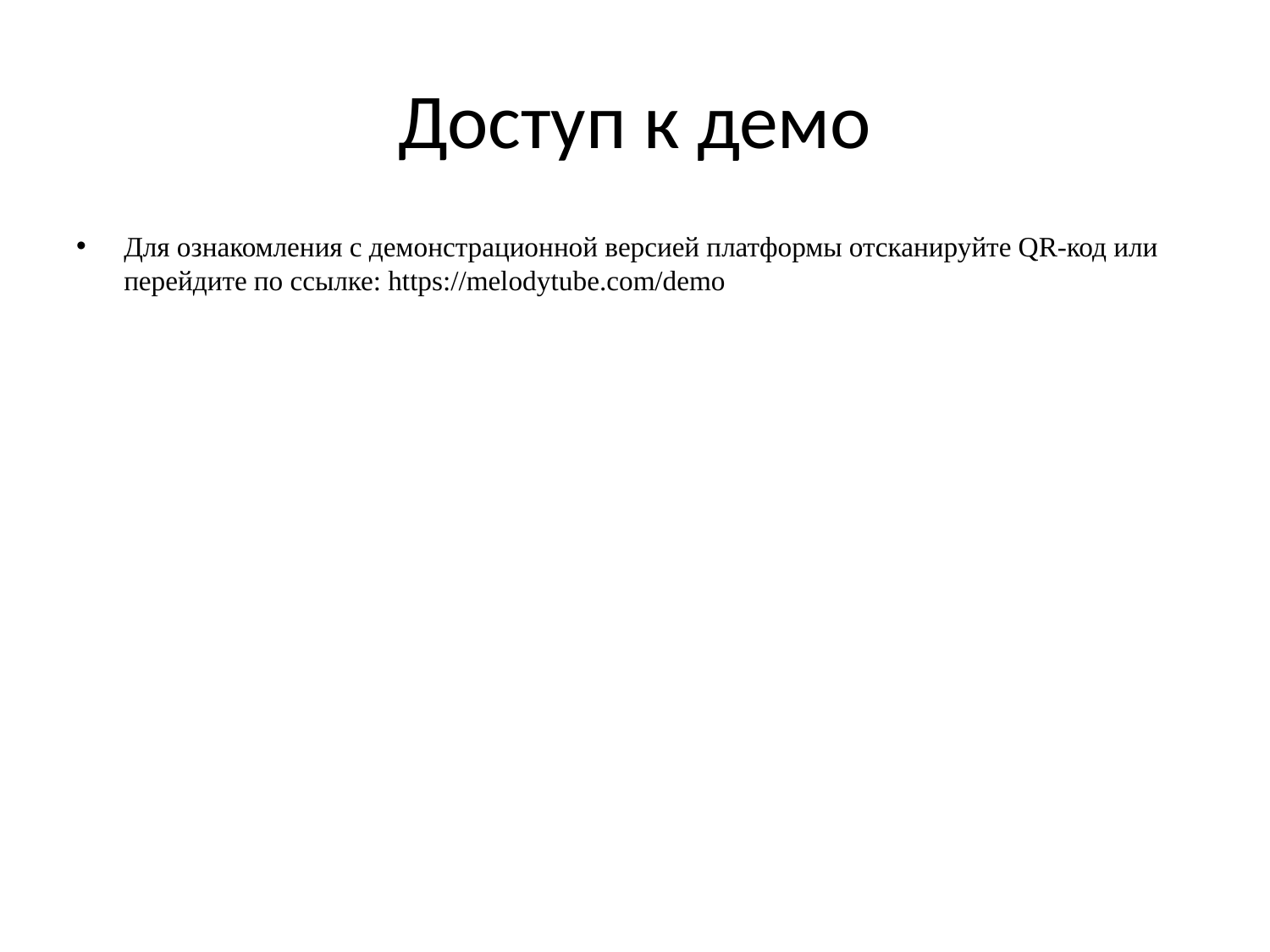

# Доступ к демо
Для ознакомления с демонстрационной версией платформы отсканируйте QR-код или перейдите по ссылке: https://melodytube.com/demo